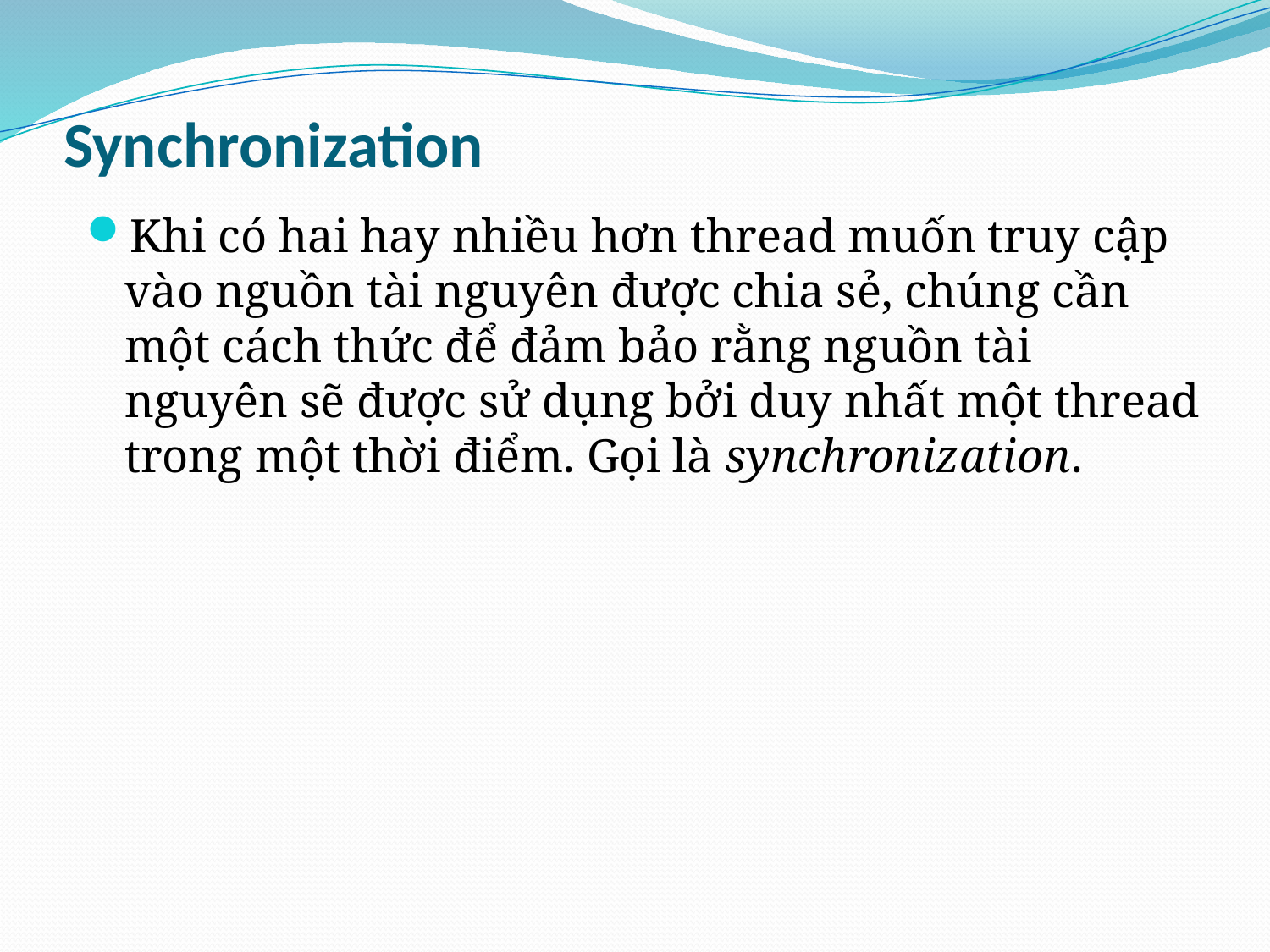

# Synchronization
Khi có hai hay nhiều hơn thread muốn truy cập vào nguồn tài nguyên được chia sẻ, chúng cần một cách thức để đảm bảo rằng nguồn tài nguyên sẽ được sử dụng bởi duy nhất một thread trong một thời điểm. Gọi là synchronization.